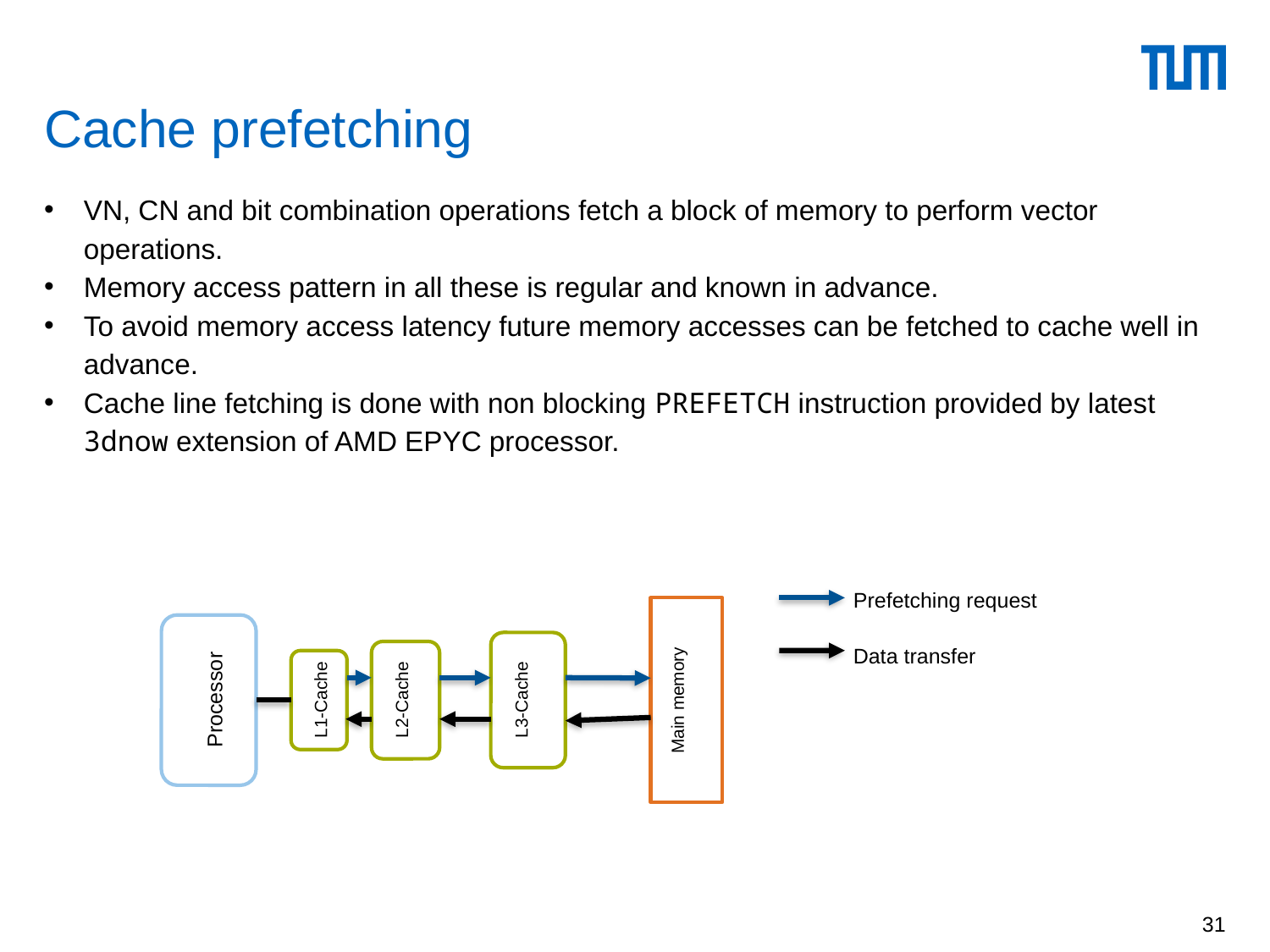

# Cache prefetching
VN, CN and bit combination operations fetch a block of memory to perform vector operations.
Memory access pattern in all these is regular and known in advance.
To avoid memory access latency future memory accesses can be fetched to cache well in advance.
Cache line fetching is done with non blocking PREFETCH instruction provided by latest 3dnow extension of AMD EPYC processor.
Prefetching request
Main memory
L3-Cache
L2-Cache
L1-Cache

Processor
Data transfer

31